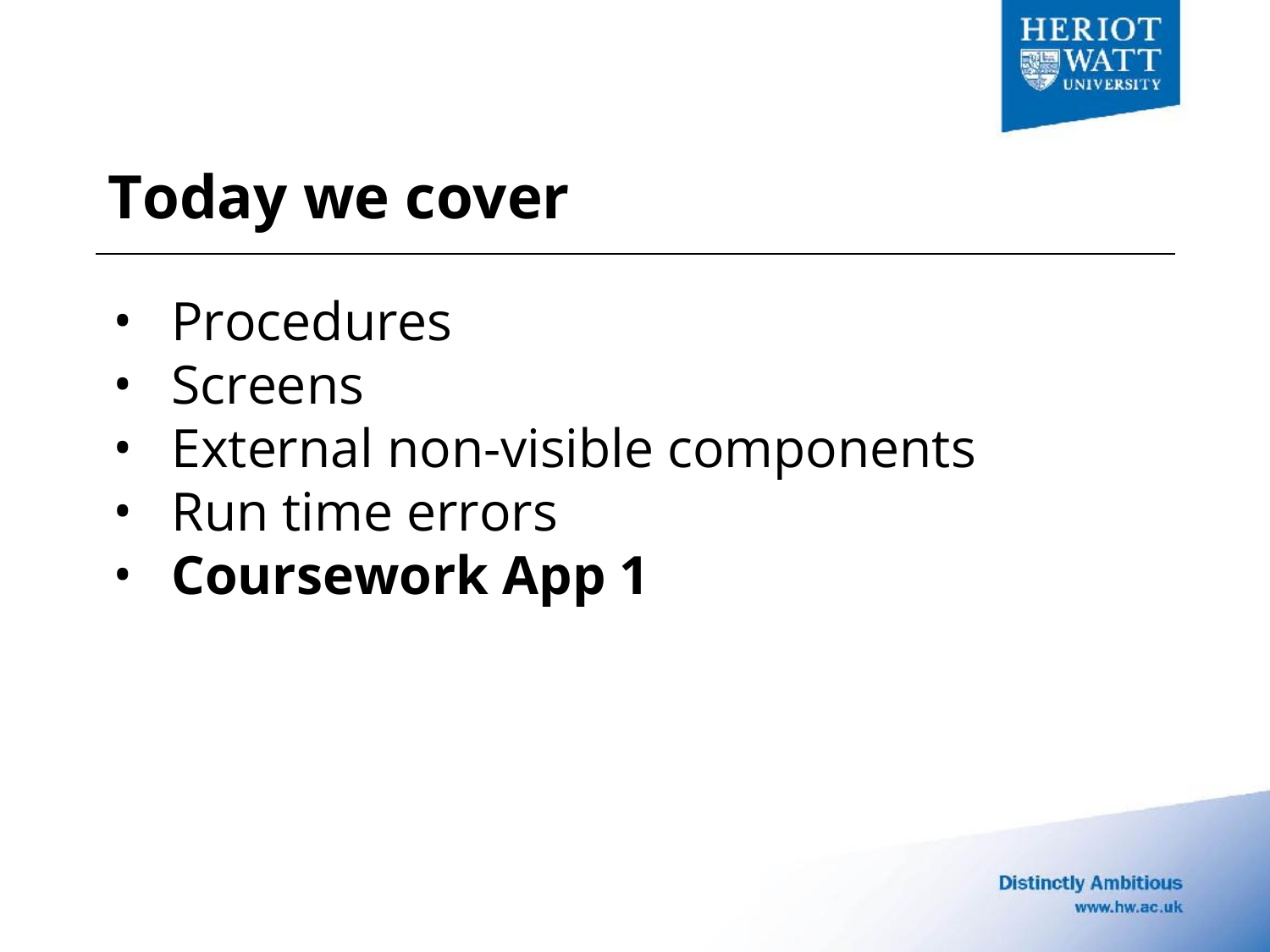

# Today we cover
Procedures
Screens
External non-visible components
Run time errors
Coursework App 1